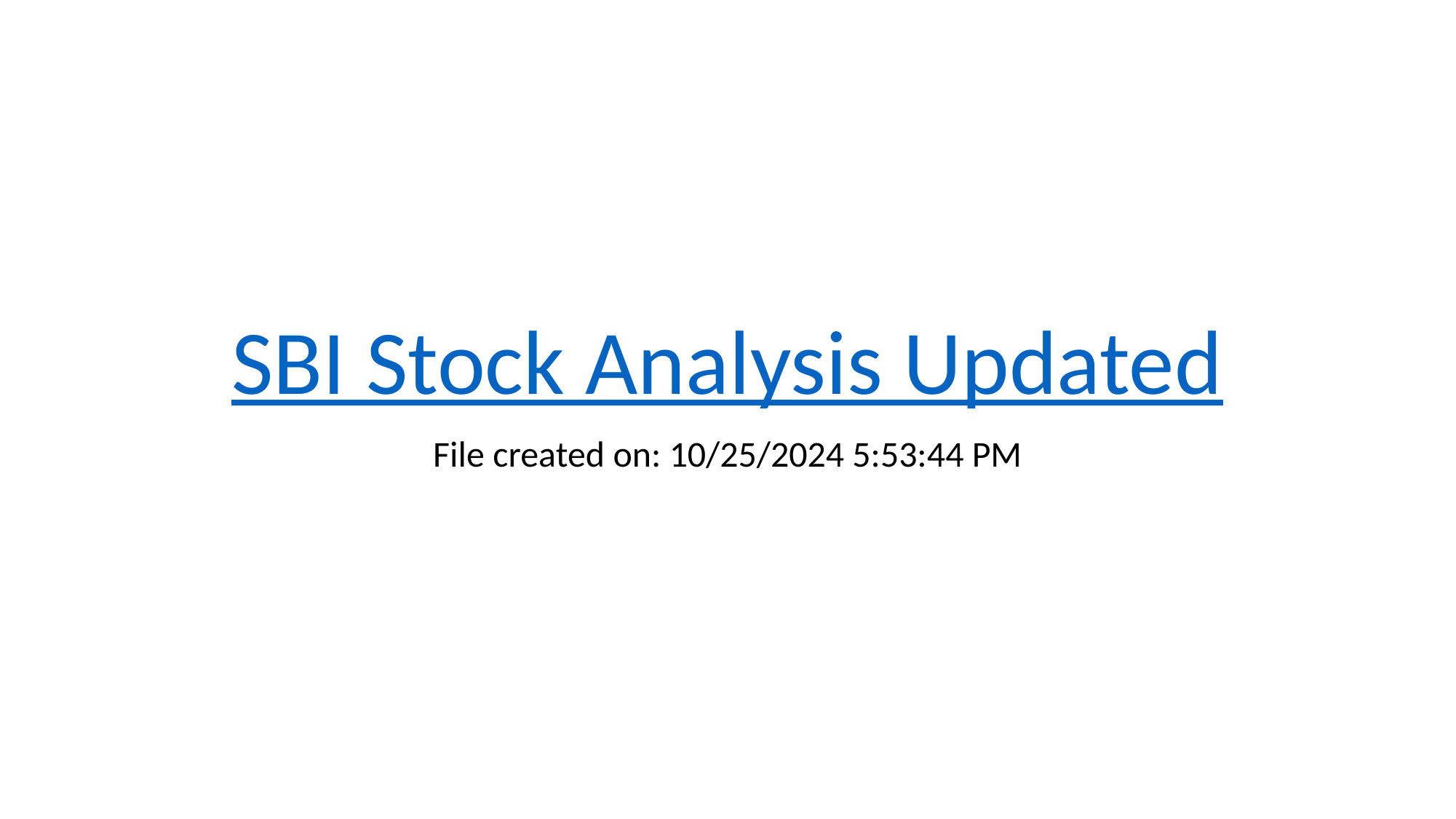

# SBI Stock Analysis Updated
File created on: 10/25/2024 5:53:44 PM